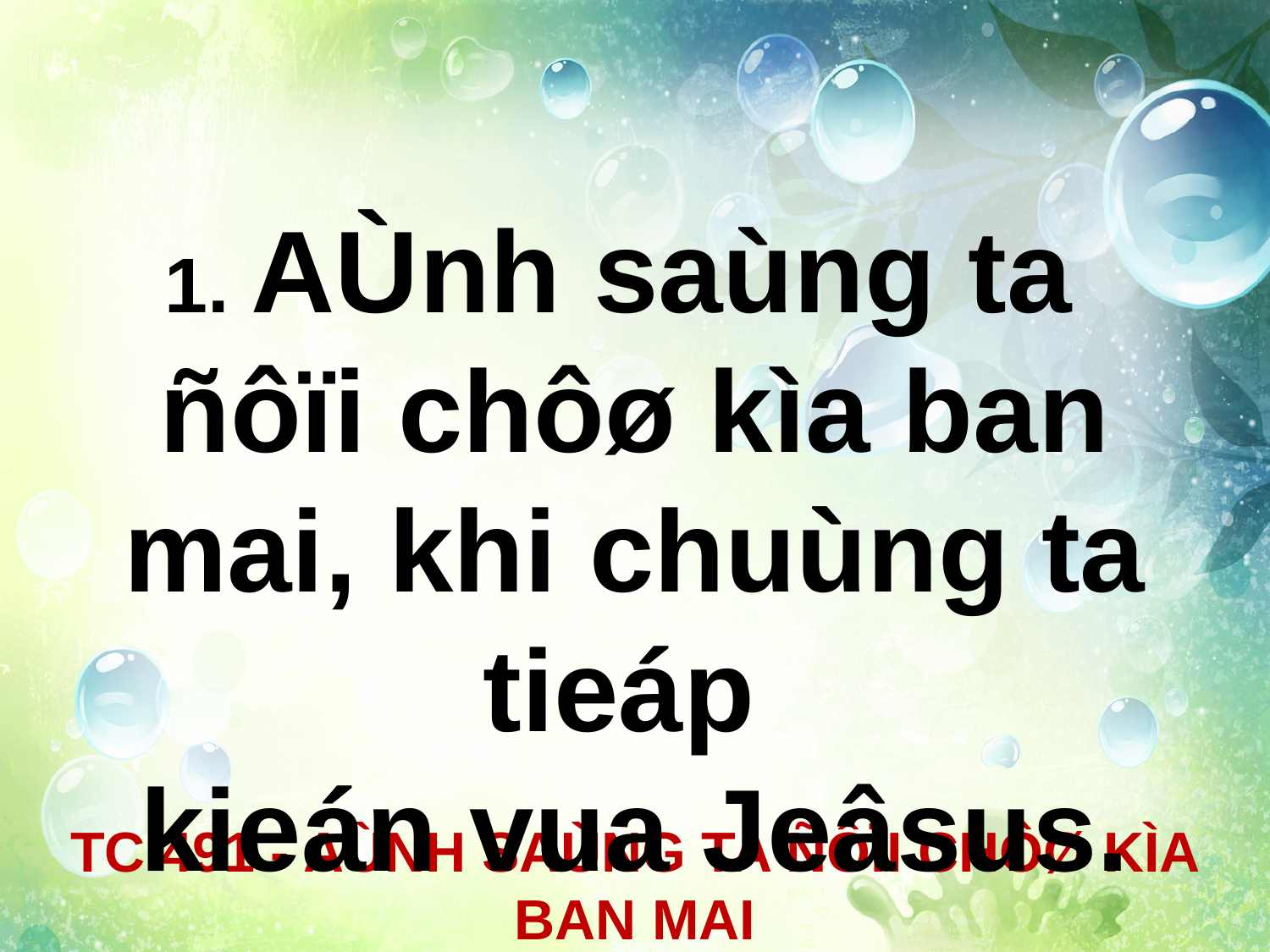

1. AÙnh saùng ta
ñôïi chôø kìa ban mai, khi chuùng ta tieáp
kieán vua Jeâsus.
TC 491 - AÙNH SAÙNG TA ÑÔÏI CHÔØ KÌA BAN MAI